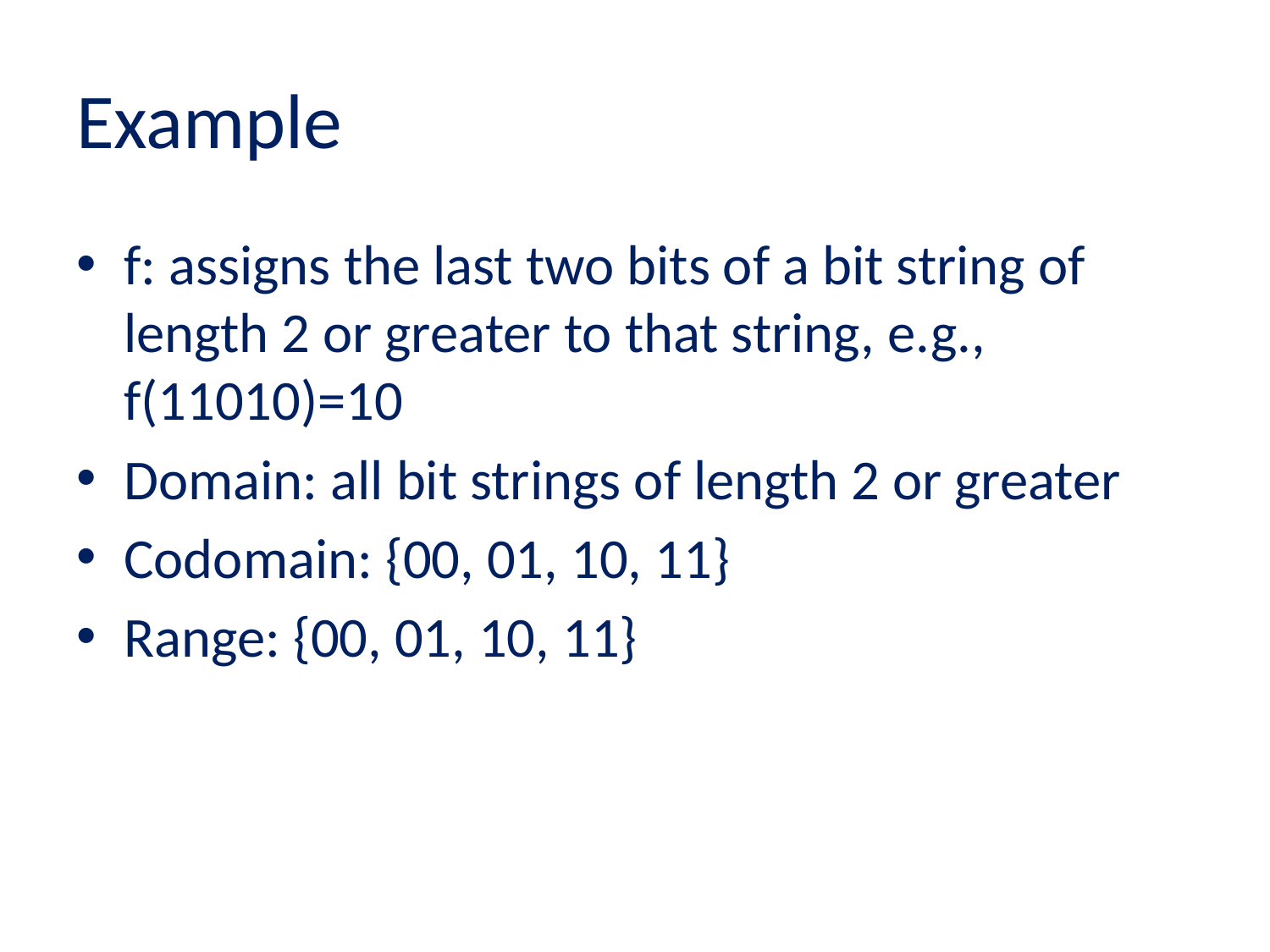

# Example
f: assigns the last two bits of a bit string of length 2 or greater to that string, e.g., f(11010)=10
Domain: all bit strings of length 2 or greater
Codomain: {00, 01, 10, 11}
Range: {00, 01, 10, 11}
9